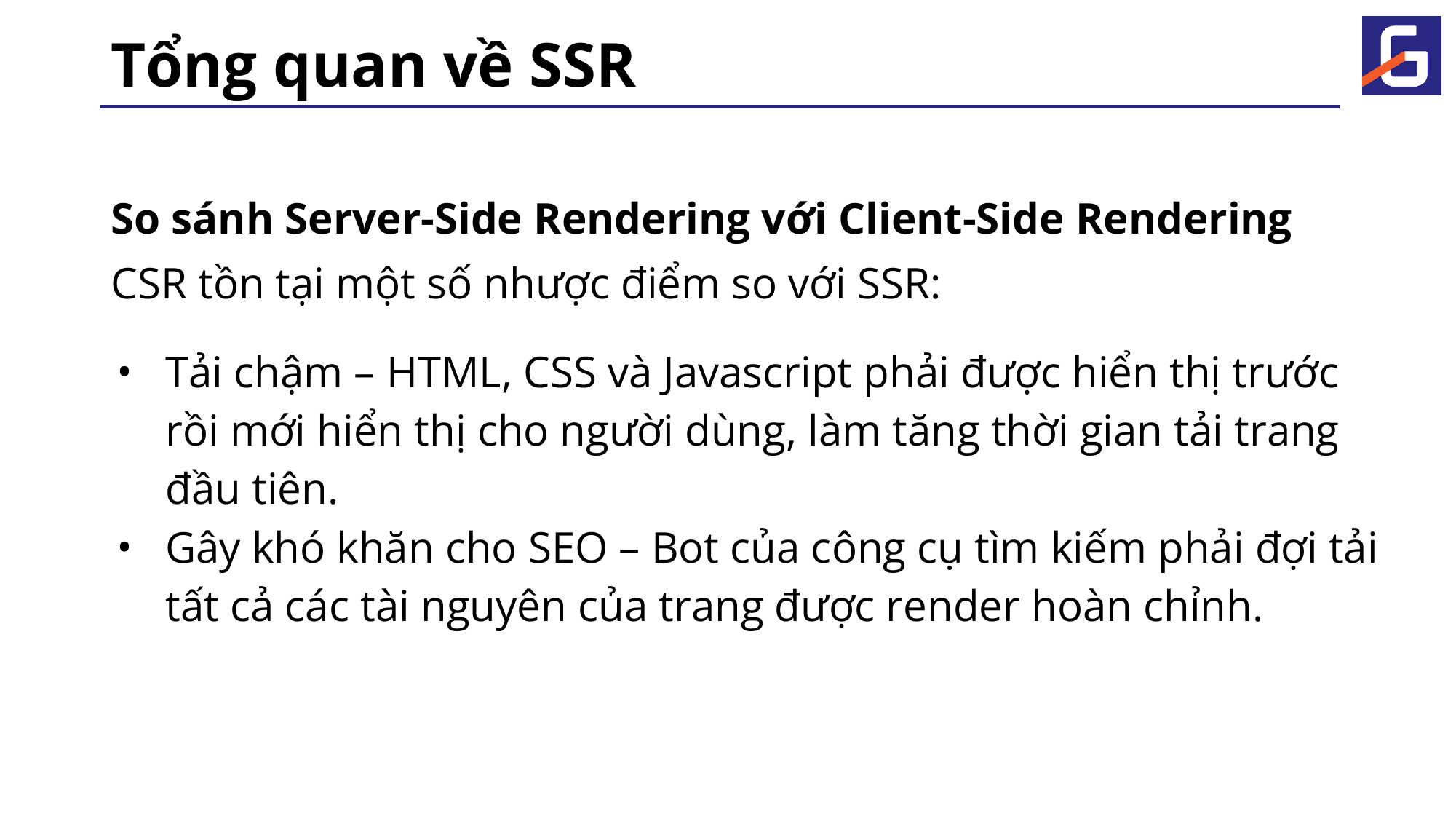

# Tổng quan về SSR
So sánh Server-Side Rendering với Client-Side Rendering
CSR tồn tại một số nhược điểm so với SSR:
Tải chậm – HTML, CSS và Javascript phải được hiển thị trước rồi mới hiển thị cho người dùng, làm tăng thời gian tải trang đầu tiên.
Gây khó khăn cho SEO – Bot của công cụ tìm kiếm phải đợi tải tất cả các tài nguyên của trang được render hoàn chỉnh.